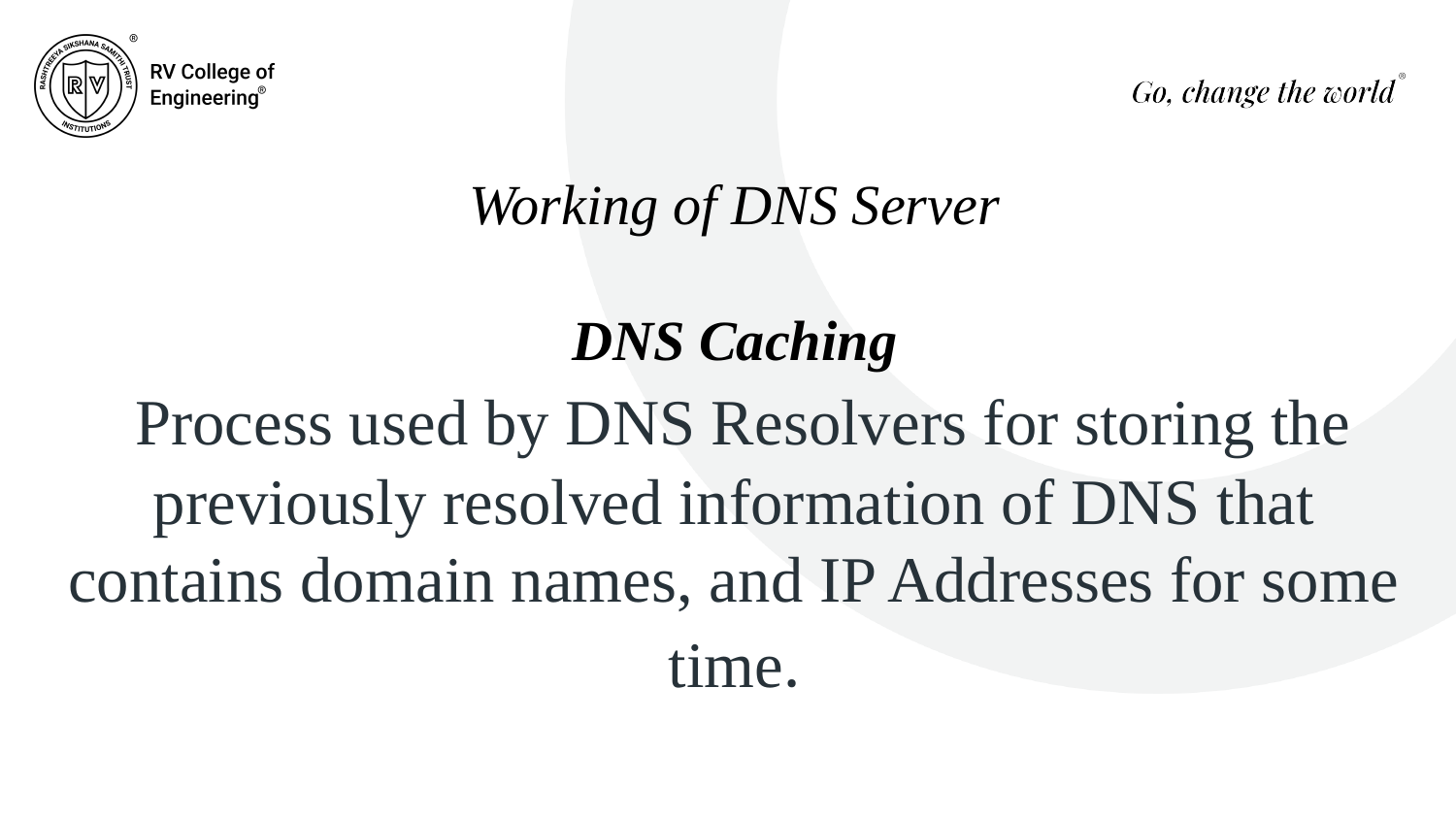

Working of DNS Server

DNS Caching
 Process used by DNS Resolvers for storing the previously resolved information of DNS that contains domain names, and IP Addresses for some time.